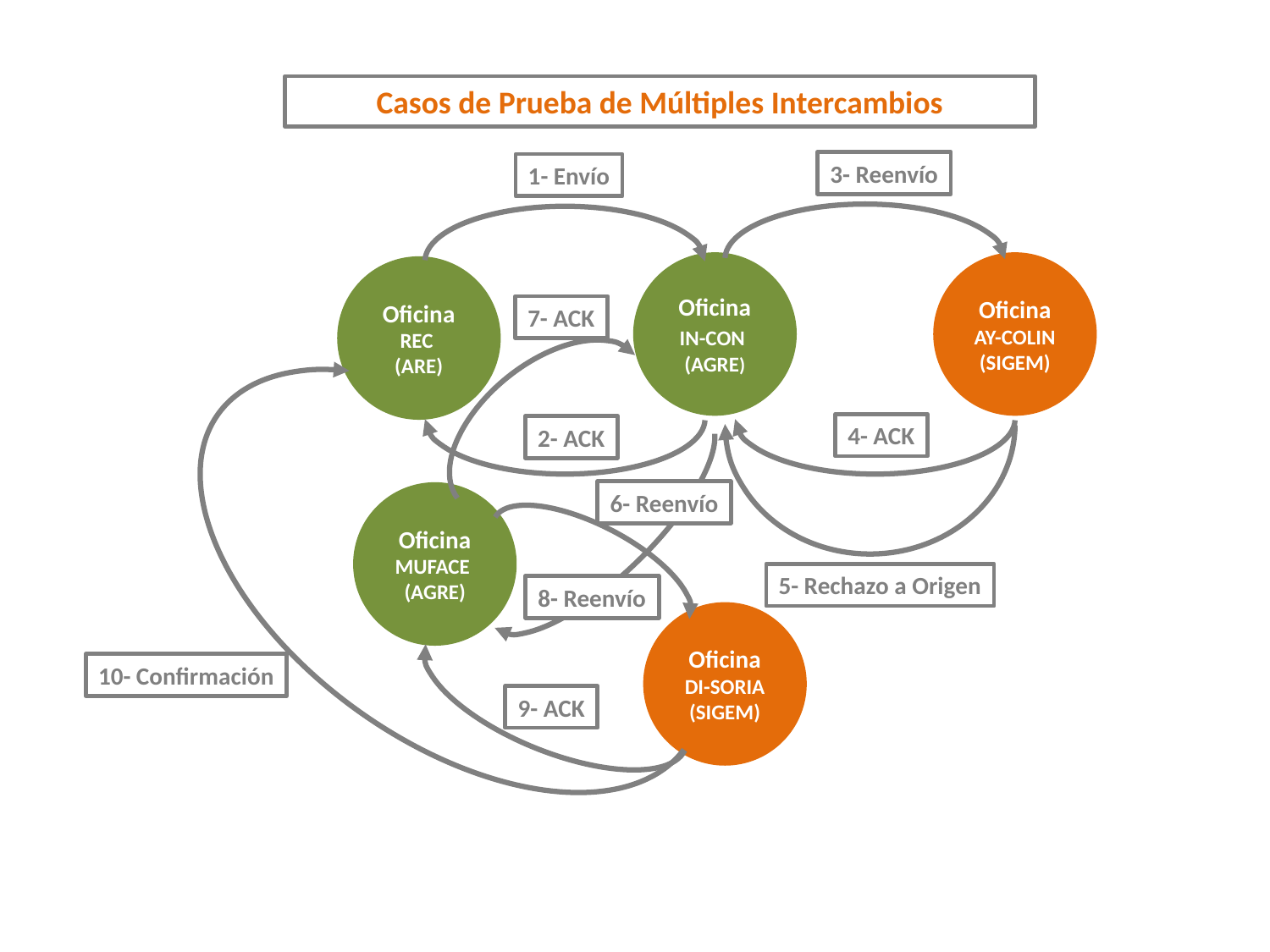

Casos de Prueba de Múltiples Intercambios
3- Reenvío
1- Envío

Oficina IN-CON  (AGRE)
Oficina AY-COLIN
(SIGEM)
Oficina REC
(ARE)

7- ACK

4- ACK
2- ACK

6- Reenvío
Oficina MUFACE
(AGRE)

5- Rechazo a Origen
8- Reenvío
Oficina DI-SORIA (SIGEM)

10- Confirmación
9- ACK